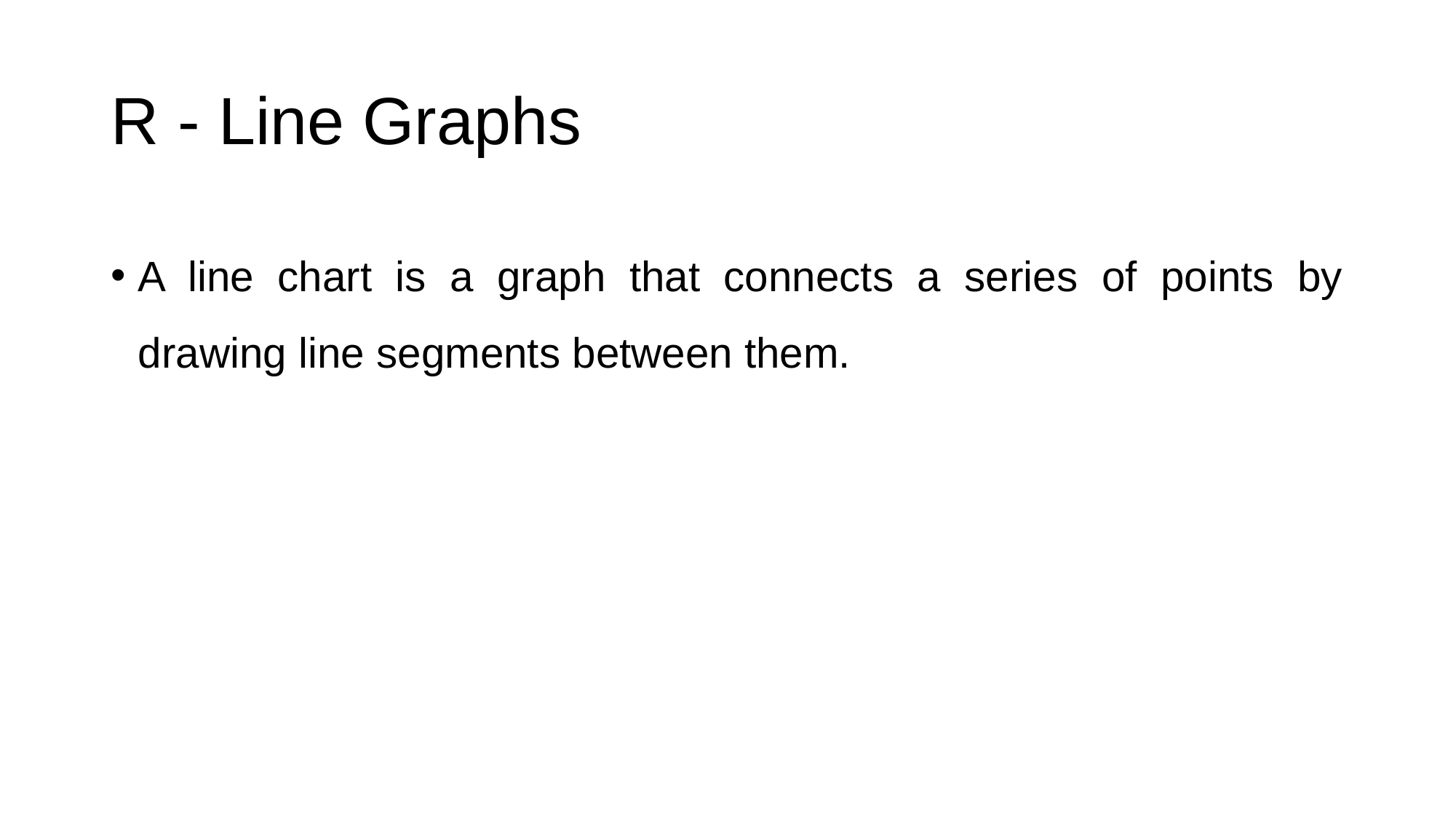

# R - Line Graphs
A line chart is a graph that connects a series of points by drawing line segments between them.